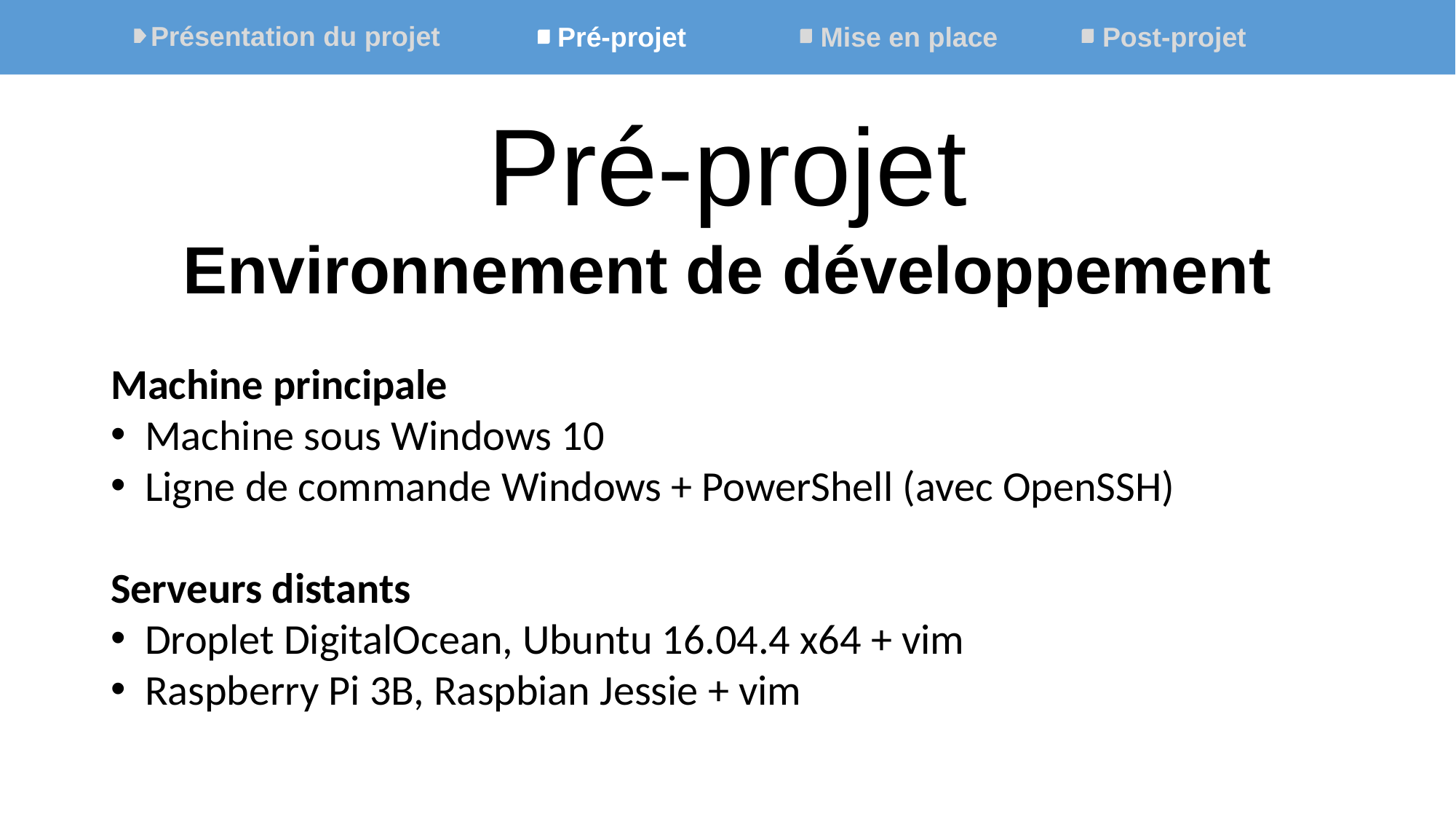

Présentation du projet
Mise en place
Post-projet
Pré-projet

Pré-projet
# Environnement de développement
Machine principale
Machine sous Windows 10
Ligne de commande Windows + PowerShell (avec OpenSSH)

Serveurs distants
Droplet DigitalOcean, Ubuntu 16.04.4 x64 + vim
Raspberry Pi 3B, Raspbian Jessie + vim